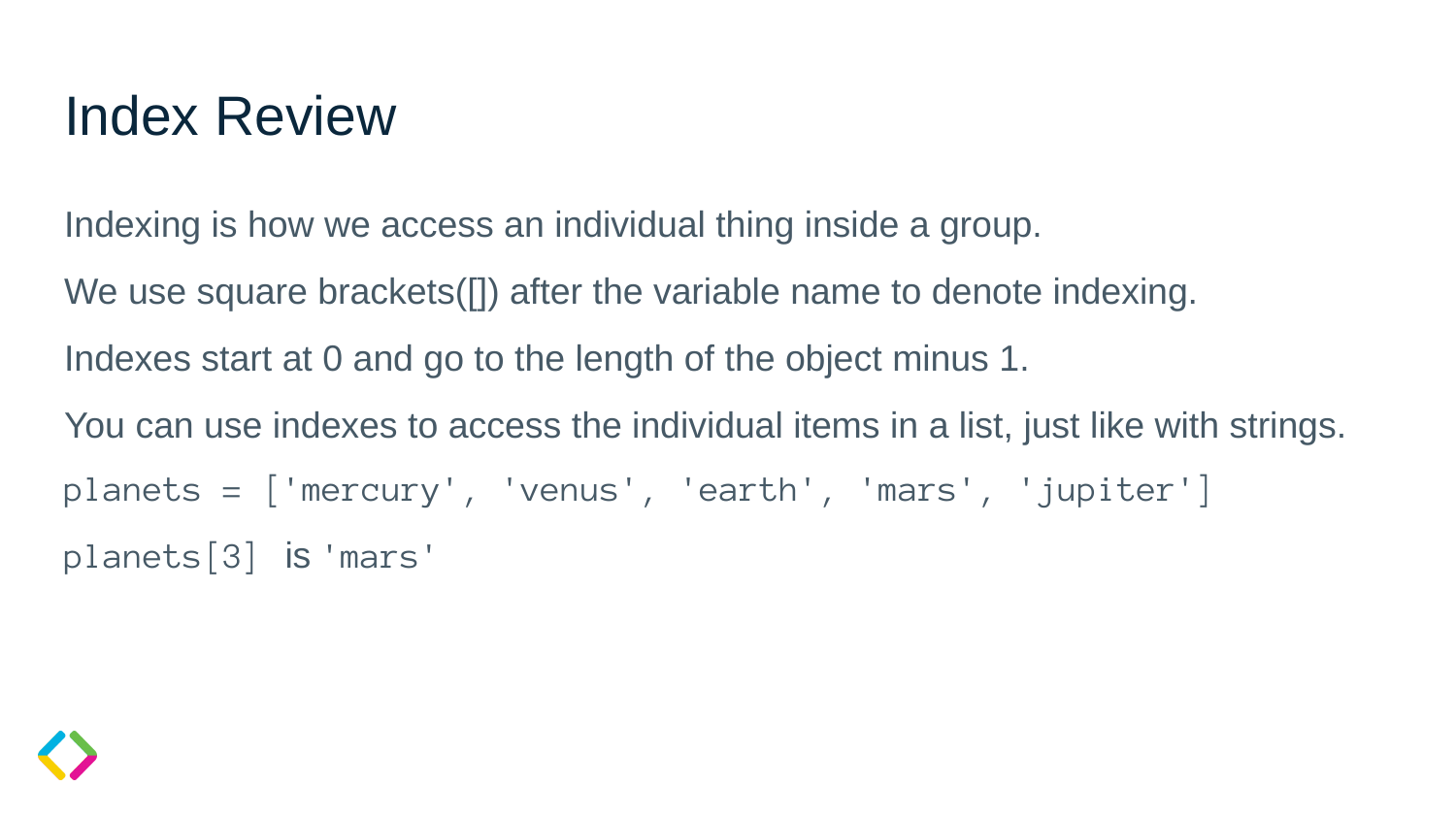

# Index Review
Indexing is how we access an individual thing inside a group.
We use square brackets([]) after the variable name to denote indexing.
Indexes start at 0 and go to the length of the object minus 1.
You can use indexes to access the individual items in a list, just like with strings.
planets = ['mercury', 'venus', 'earth', 'mars', 'jupiter']
planets[3] is 'mars'